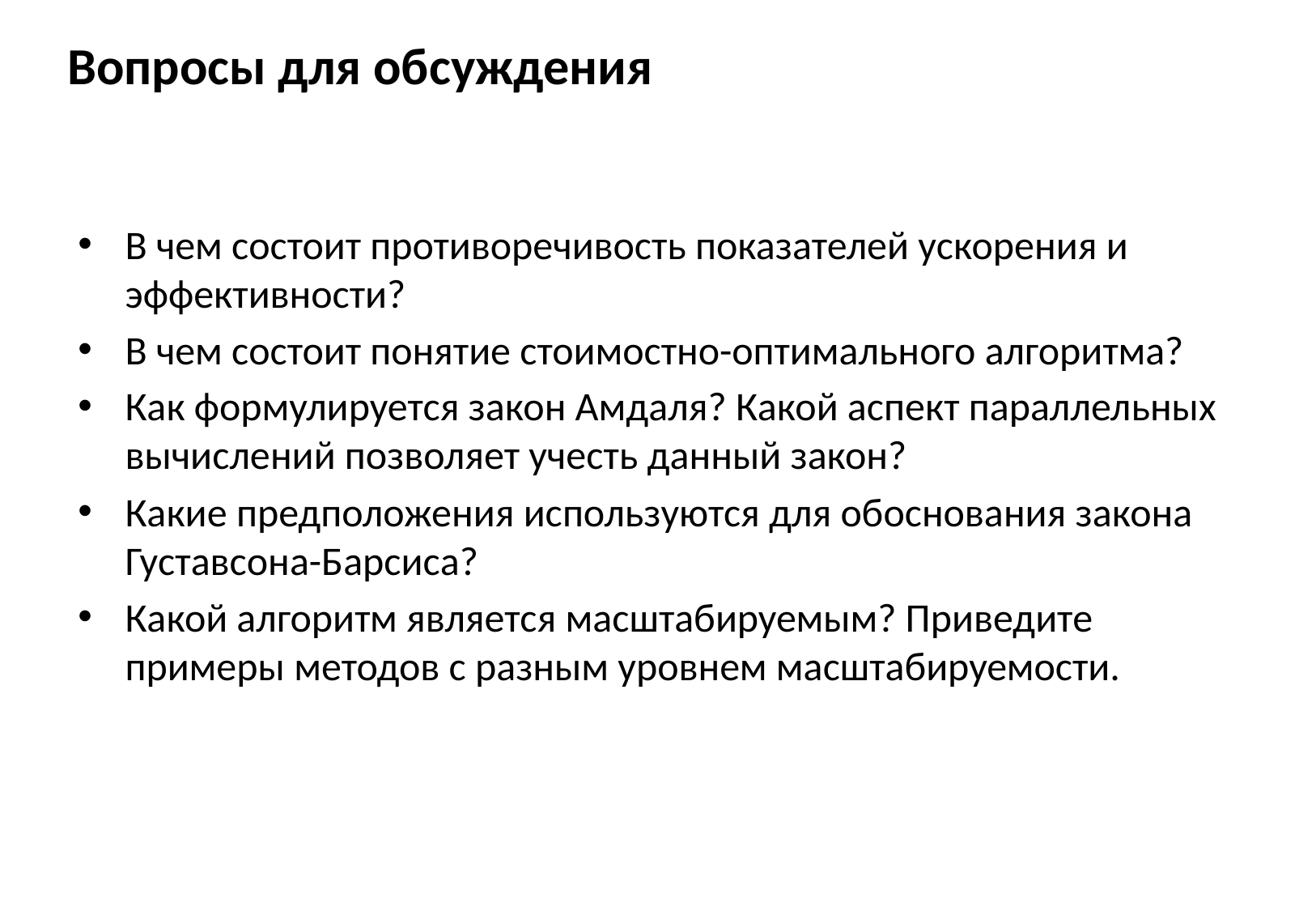

# Вопросы для обсуждения
В чем состоит противоречивость показателей ускорения и эффективности?
В чем состоит понятие стоимостно-оптимального алгоритма?
Как формулируется закон Амдаля? Какой аспект параллельных вычислений позволяет учесть данный закон?
Какие предположения используются для обоснования закона Густавсона-Барсиса?
Какой алгоритм является масштабируемым? Приведите примеры методов с разным уровнем масштабируемости.